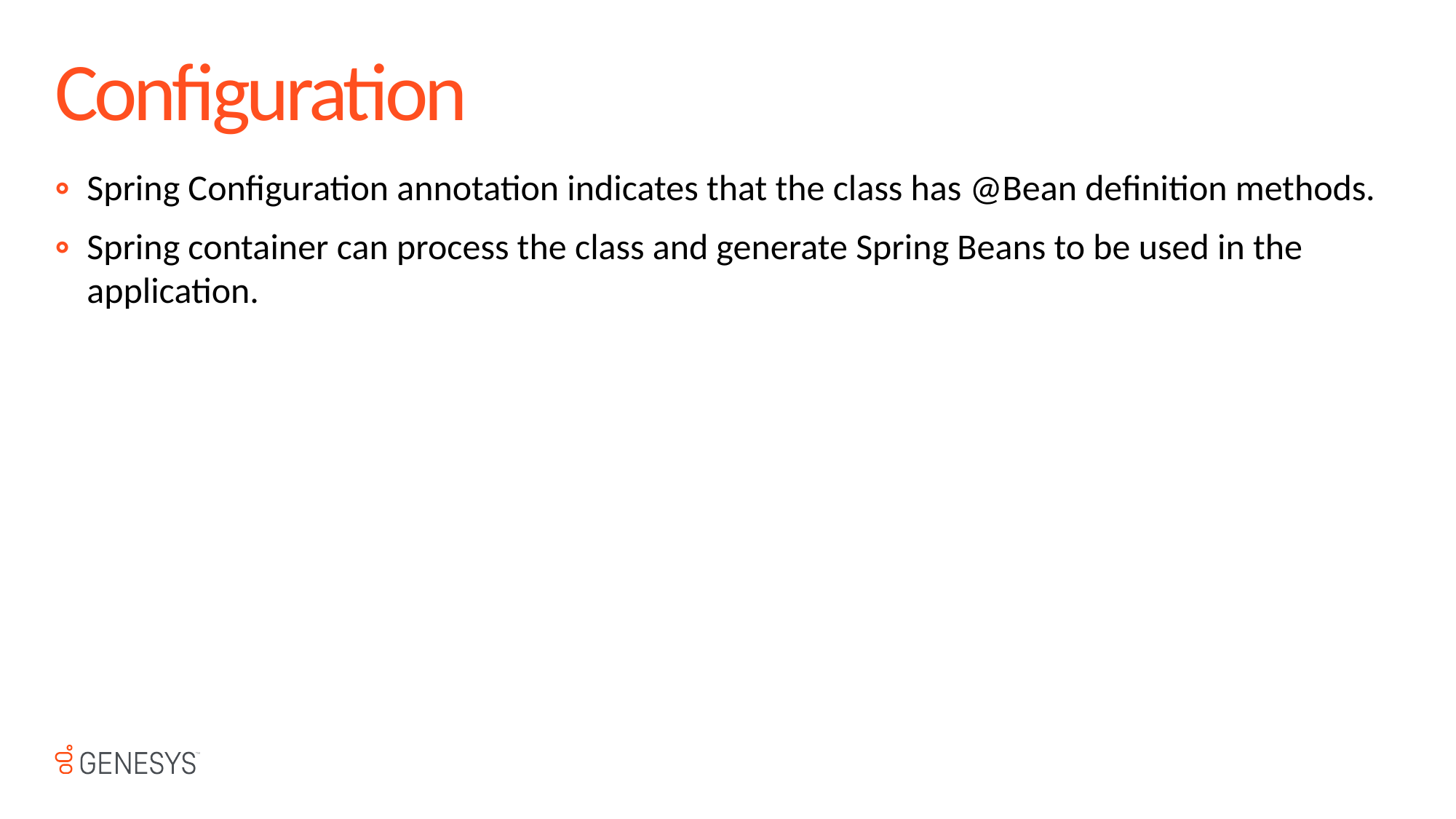

# Configuration
Spring Configuration annotation indicates that the class has @Bean definition methods.
Spring container can process the class and generate Spring Beans to be used in the application.